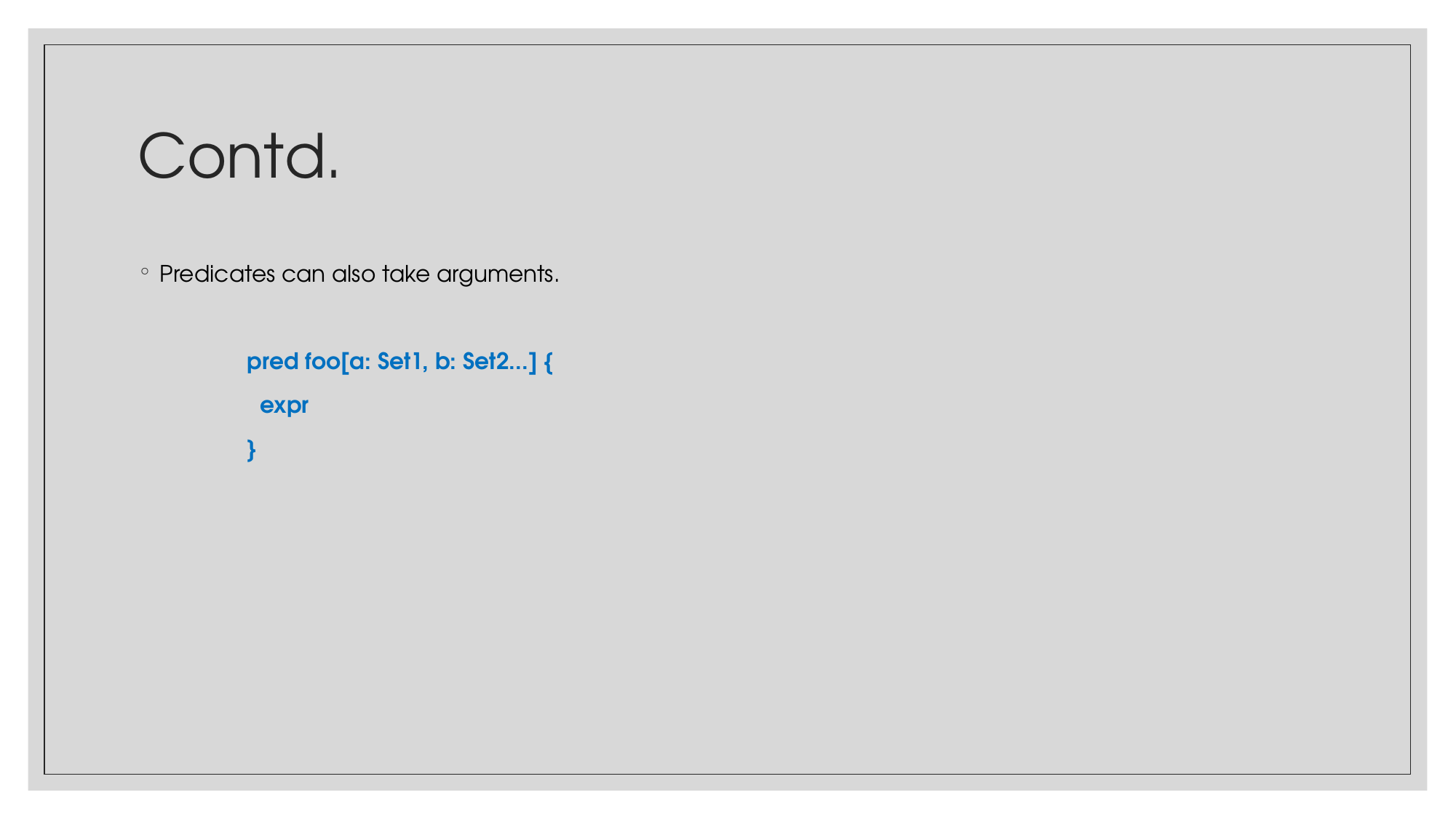

# Contd.
Predicates can also take arguments.

	pred foo[a: Set1, b: Set2...] {
	  expr
	}